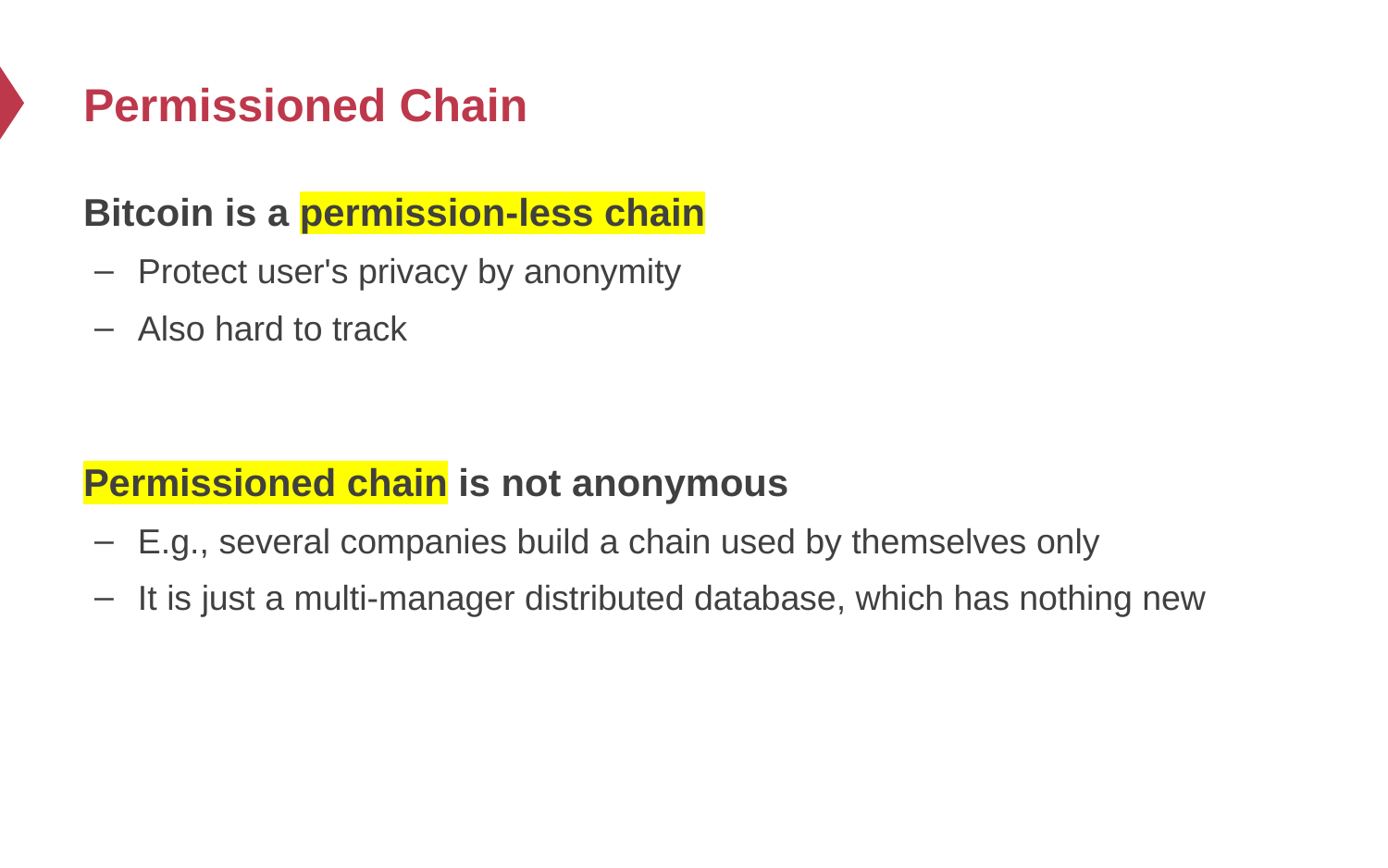

# Permissioned Chain
Bitcoin is a permission-less chain
Protect user's privacy by anonymity
Also hard to track

Permissioned chain is not anonymous
E.g., several companies build a chain used by themselves only
It is just a multi-manager distributed database, which has nothing new